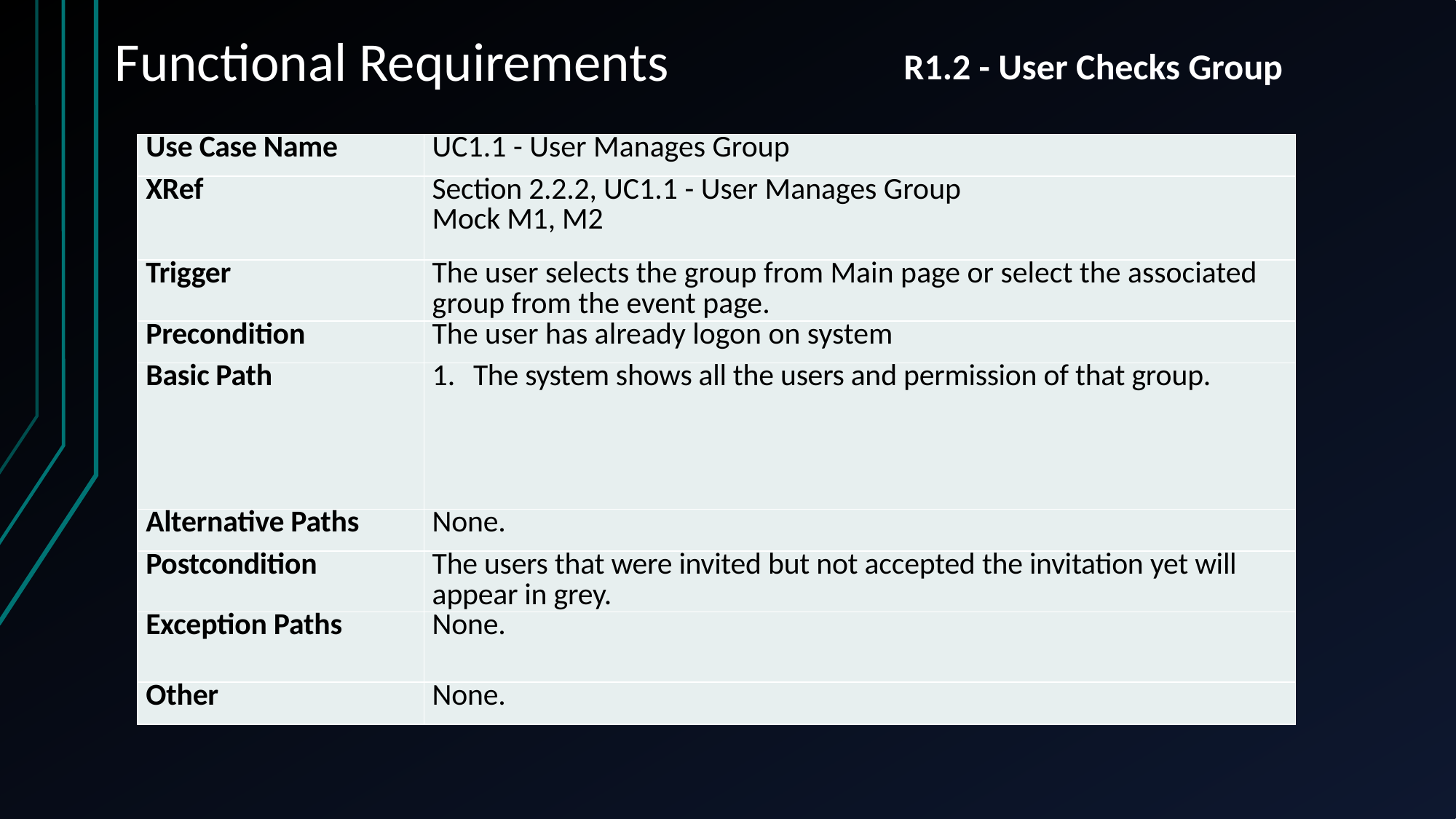

# Functional Requirements
R1.2 - User Checks Group
| Use Case Name | UC1.1 - User Manages Group |
| --- | --- |
| XRef | Section 2.2.2, UC1.1 - User Manages Group Mock M1, M2 |
| Trigger | The user selects the group from Main page or select the associated group from the event page. |
| Precondition | The user has already logon on system |
| Basic Path | The system shows all the users and permission of that group. |
| Alternative Paths | None. |
| Postcondition | The users that were invited but not accepted the invitation yet will appear in grey. |
| Exception Paths | None. |
| Other | None. |